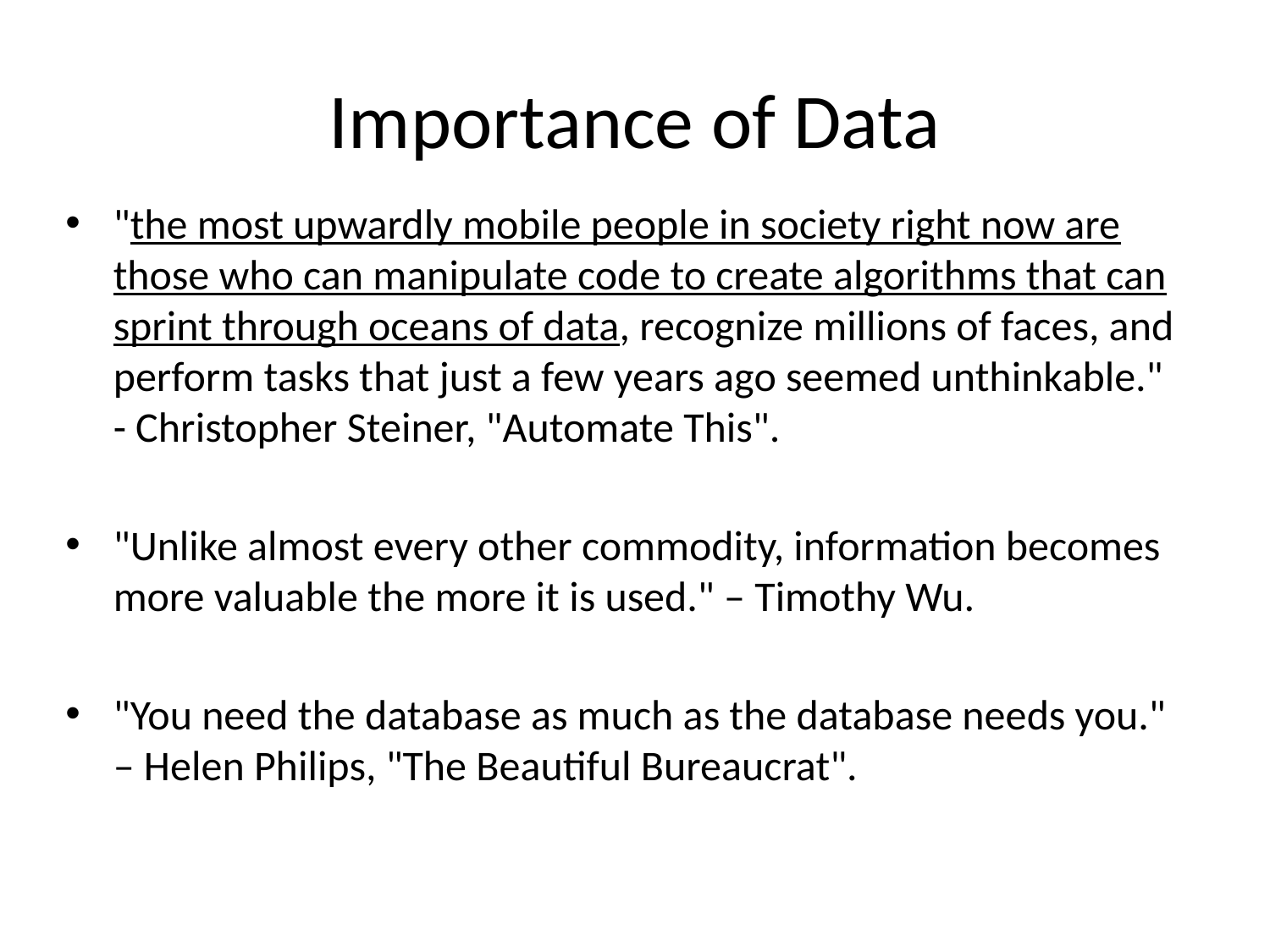

# Importance of Data
"the most upwardly mobile people in society right now are those who can manipulate code to create algorithms that can sprint through oceans of data, recognize millions of faces, and perform tasks that just a few years ago seemed unthinkable." - Christopher Steiner, "Automate This".

"Unlike almost every other commodity, information becomes more valuable the more it is used." – Timothy Wu.

"You need the database as much as the database needs you." – Helen Philips, "The Beautiful Bureaucrat".